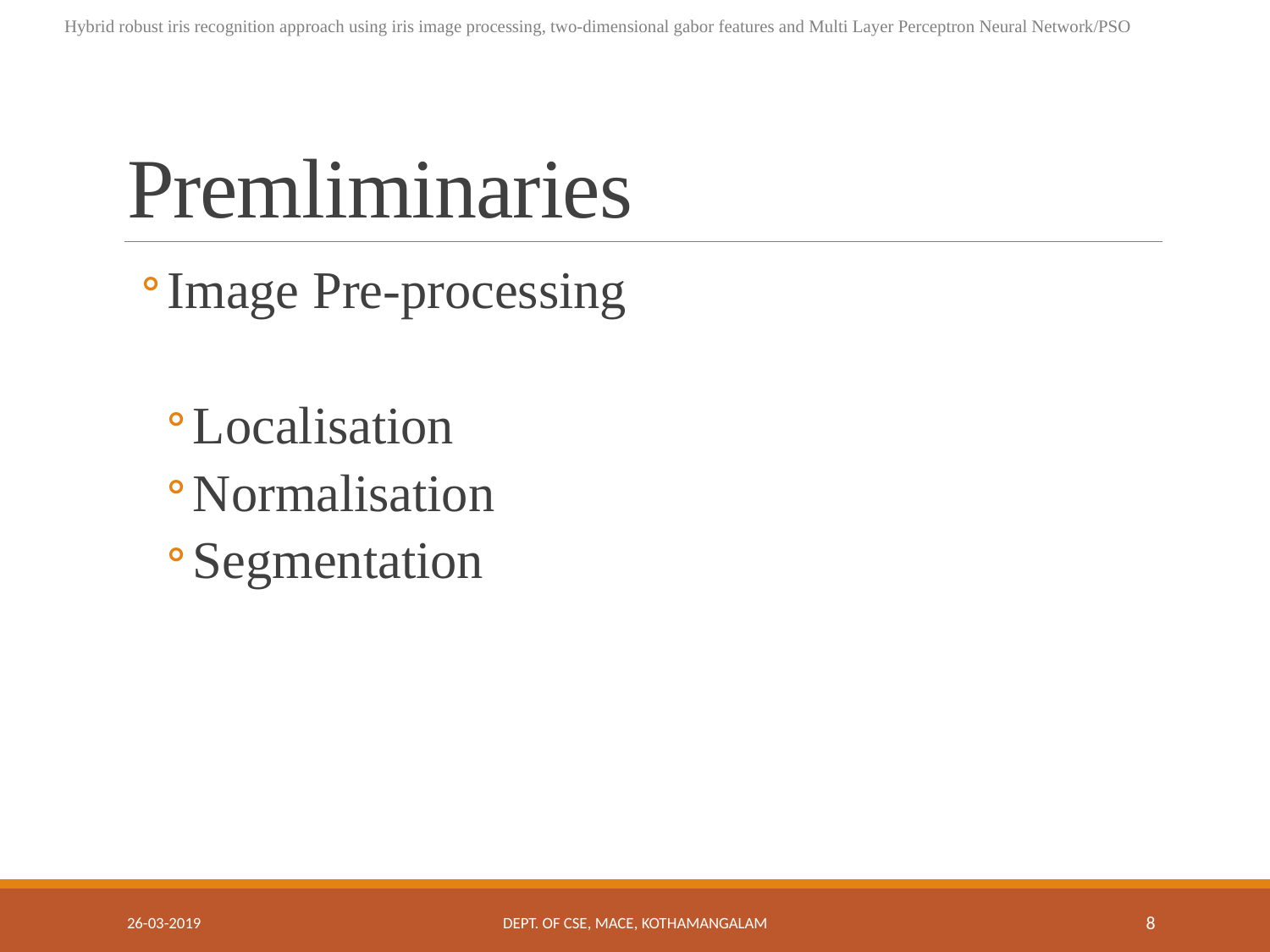

Hybrid robust iris recognition approach using iris image processing, two-dimensional gabor features and Multi Layer Perceptron Neural Network/PSO
# Premliminaries
Image Pre-processing

Localisation
Normalisation
Segmentation
26-03-2019
Dept. of CSE, MACE, Kothamangalam
8